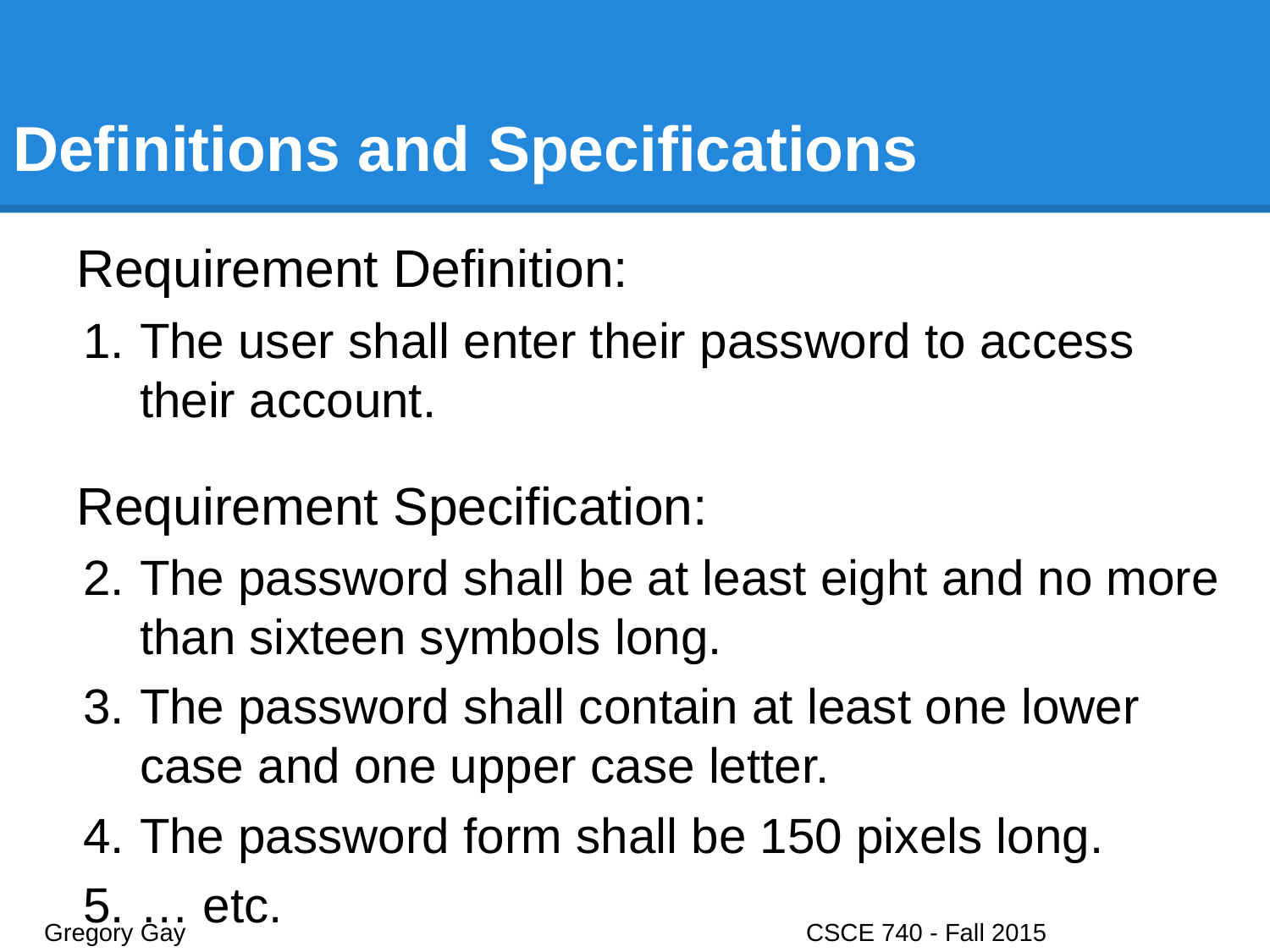

# Definitions and Specifications
Requirement Definition:
The user shall enter their password to access their account.

Requirement Specification:
The password shall be at least eight and no more than sixteen symbols long.
The password shall contain at least one lower case and one upper case letter.
The password form shall be 150 pixels long.
… etc.
Gregory Gay					CSCE 740 - Fall 2015								17